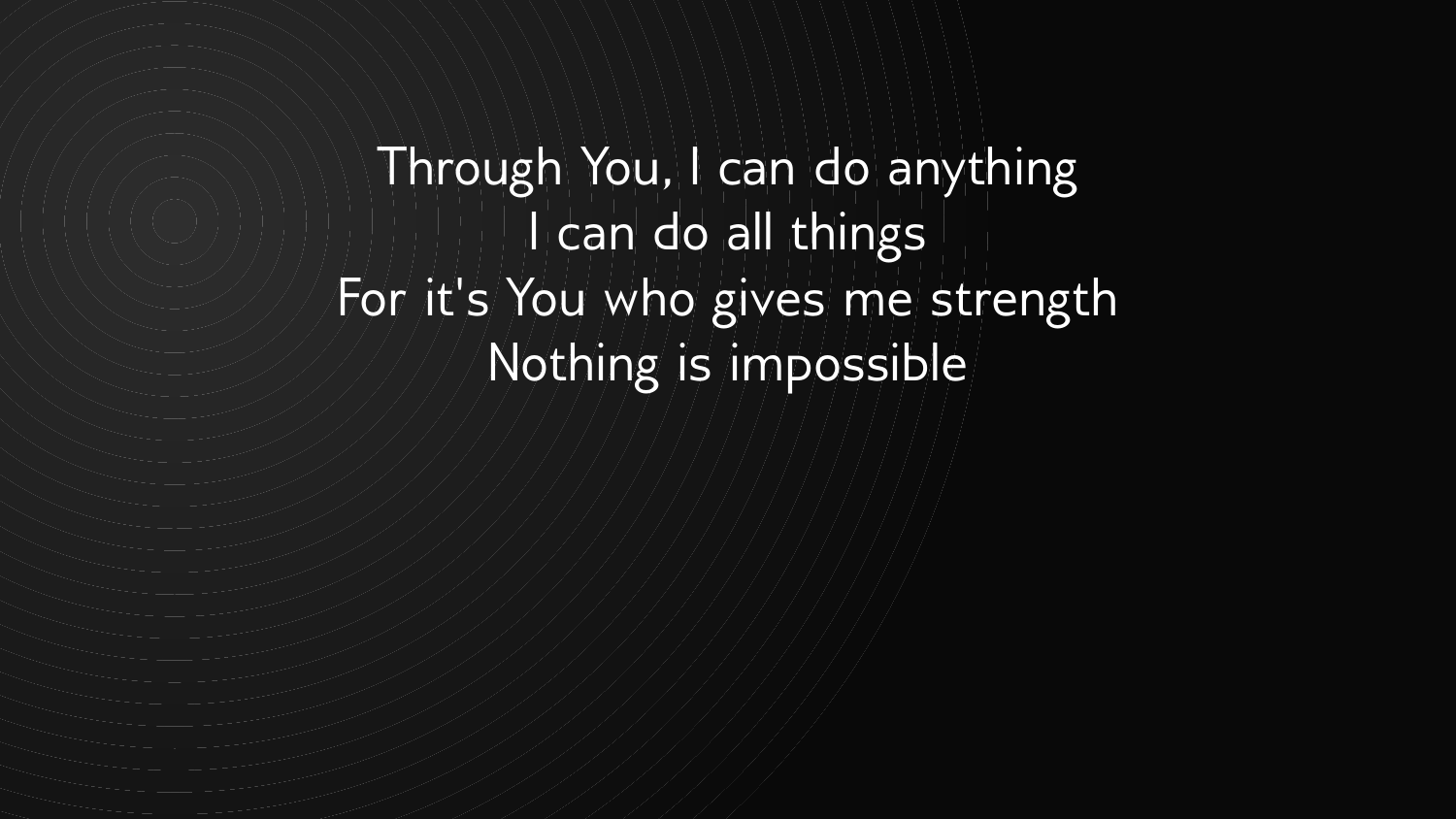

Through You, I can do anything
I can do all things
For it's You who gives me strength
Nothing is impossible